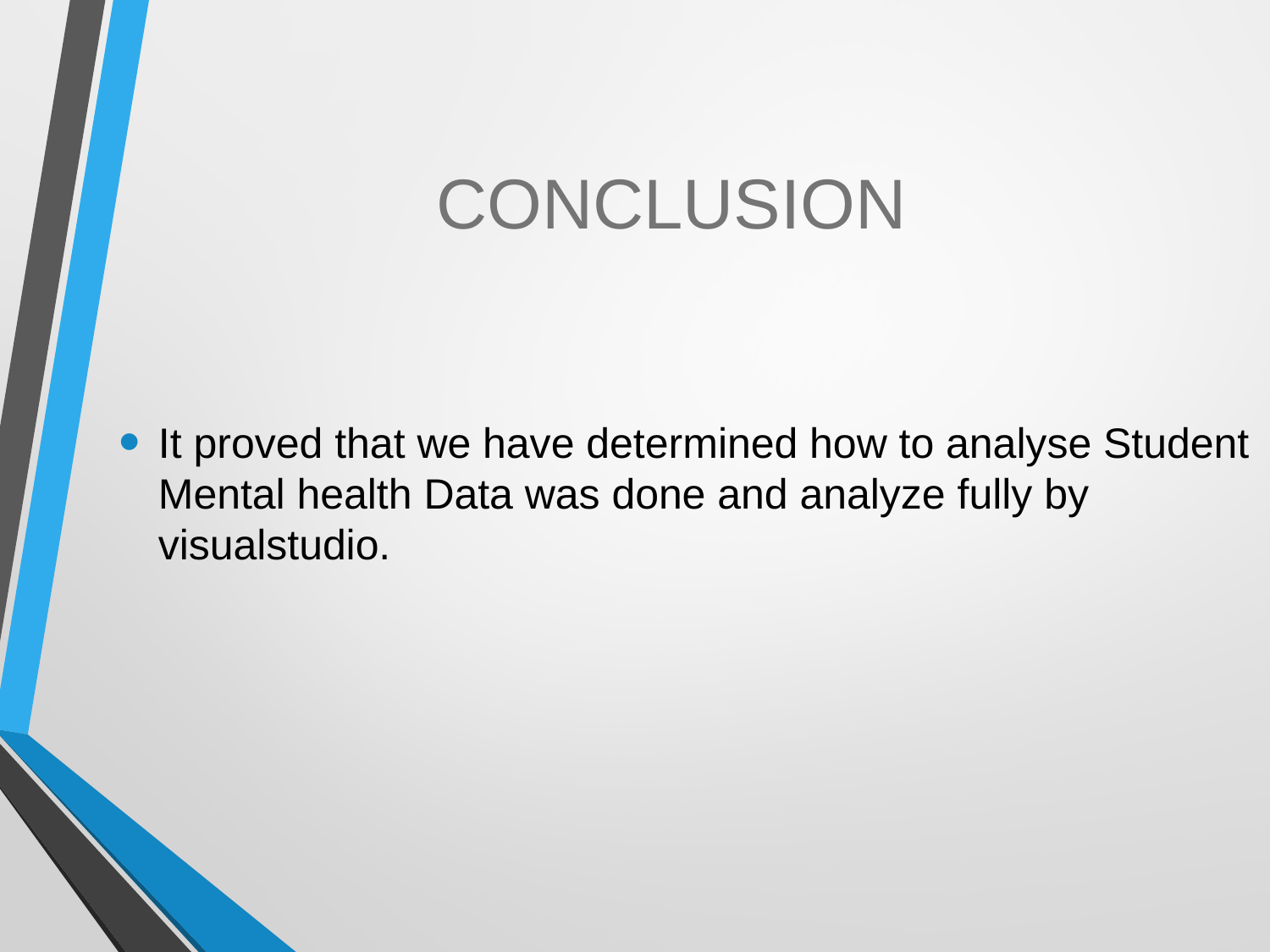

# CONCLUSION
It proved that we have determined how to analyse Student Mental health Data was done and analyze fully by visualstudio.